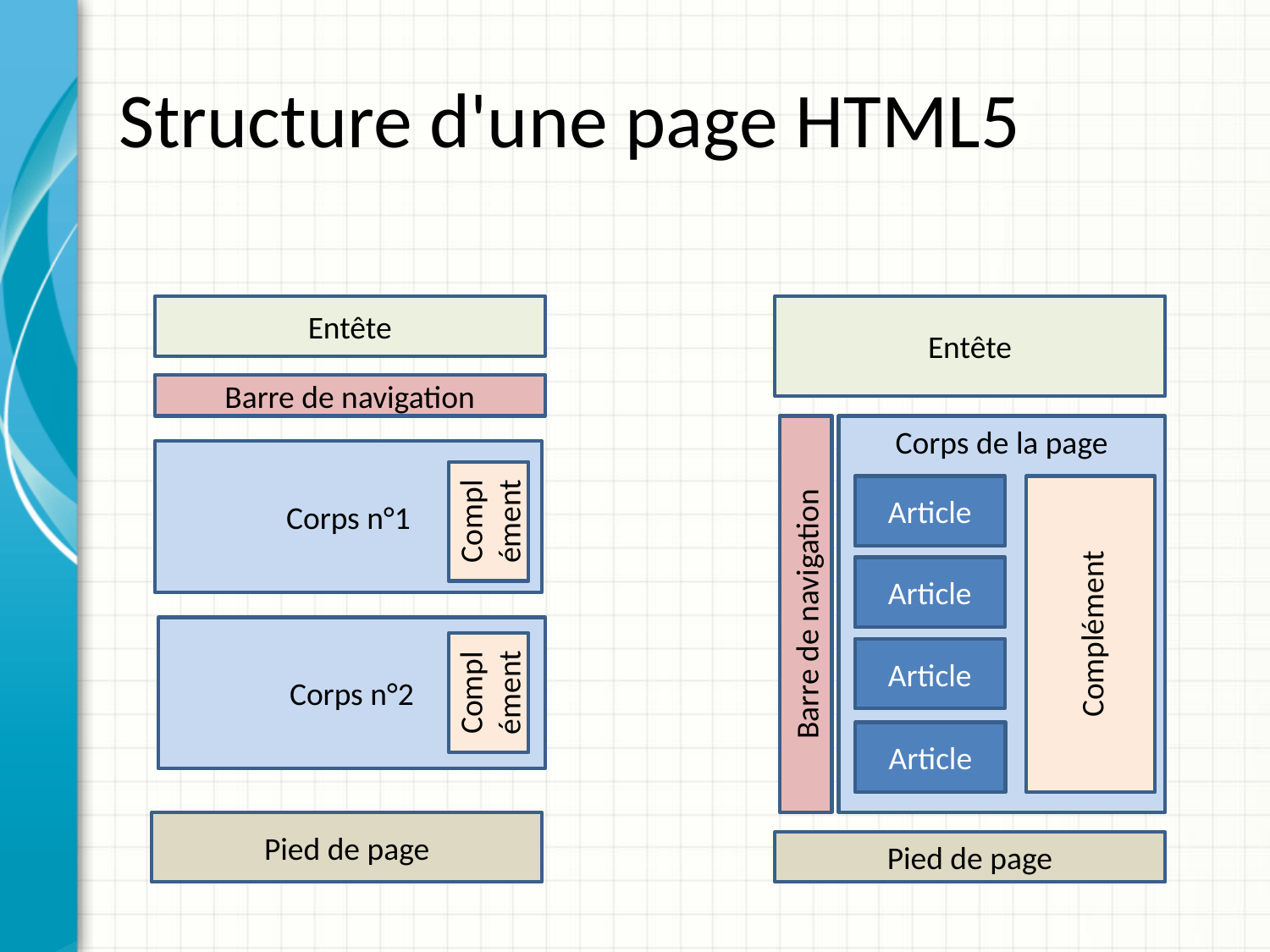

# Structure d'une page HTML5
Entête
Entête
Barre de navigation
Barre de navigation
Corps de la page
Corps n°1
Complément
Article
Complément
Article
Corps n°2
Complément
Article
Article
Pied de page
Pied de page